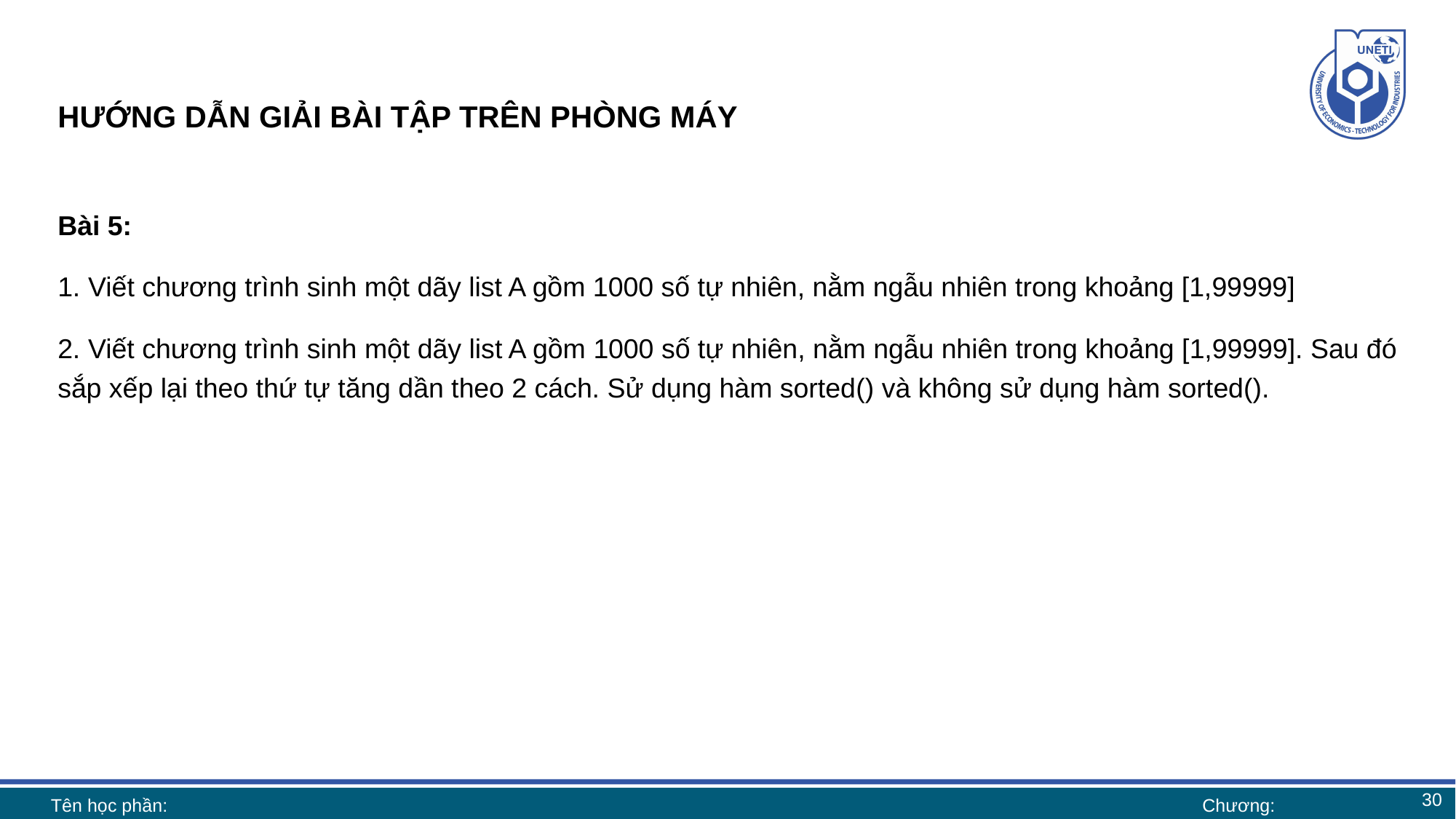

# HƯỚNG DẪN GIẢI BÀI TẬP TRÊN PHÒNG MÁY
Bài 5:
1. Viết chương trình sinh một dãy list A gồm 1000 số tự nhiên, nằm ngẫu nhiên trong khoảng [1,99999]
2. Viết chương trình sinh một dãy list A gồm 1000 số tự nhiên, nằm ngẫu nhiên trong khoảng [1,99999]. Sau đó sắp xếp lại theo thứ tự tăng dần theo 2 cách. Sử dụng hàm sorted() và không sử dụng hàm sorted().
30
Tên học phần:
Chương: